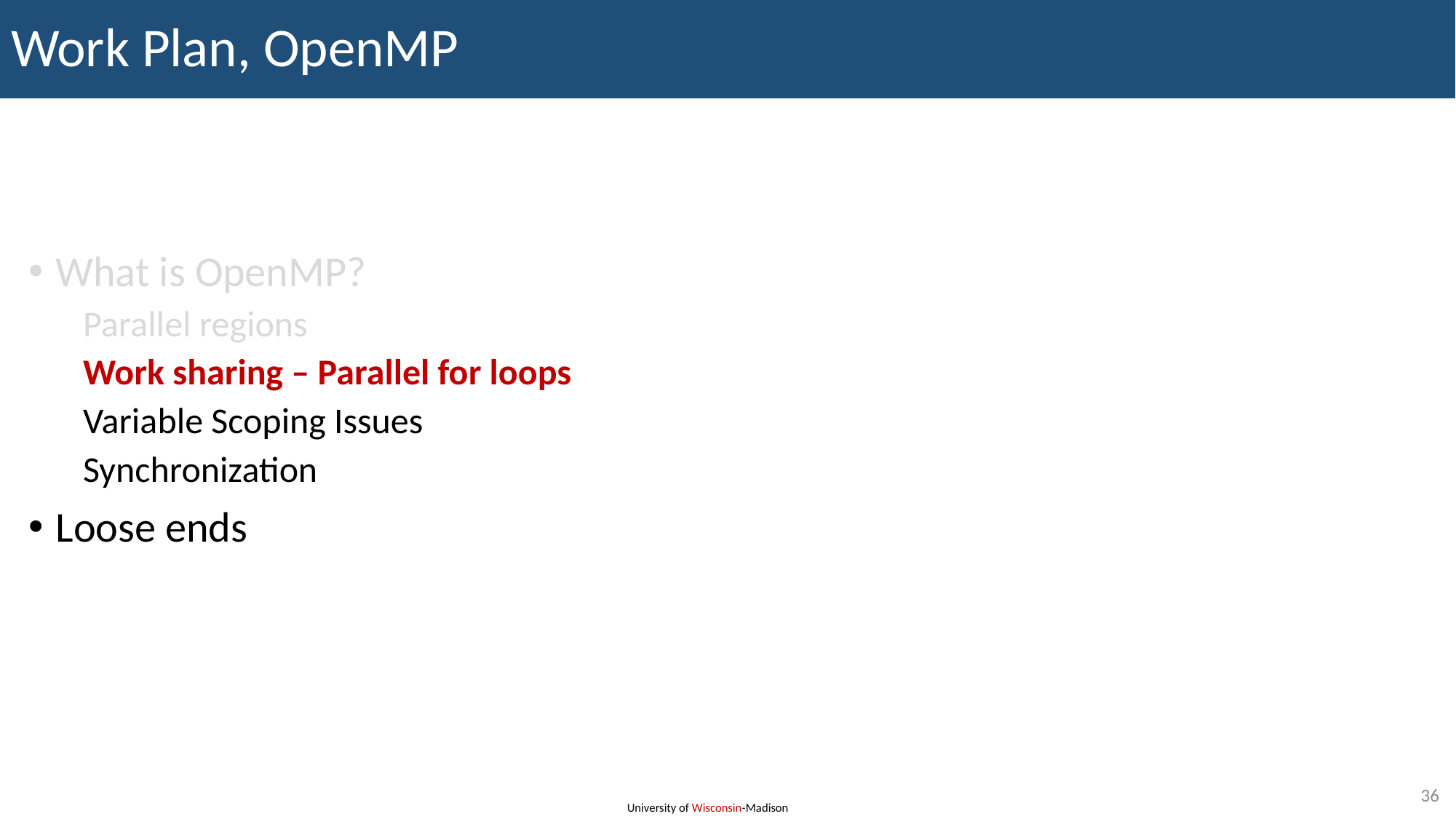

# Work Plan, OpenMP

What is OpenMP?
Parallel regions
Work sharing – Parallel for loops
Variable Scoping Issues
Synchronization
Loose ends
36